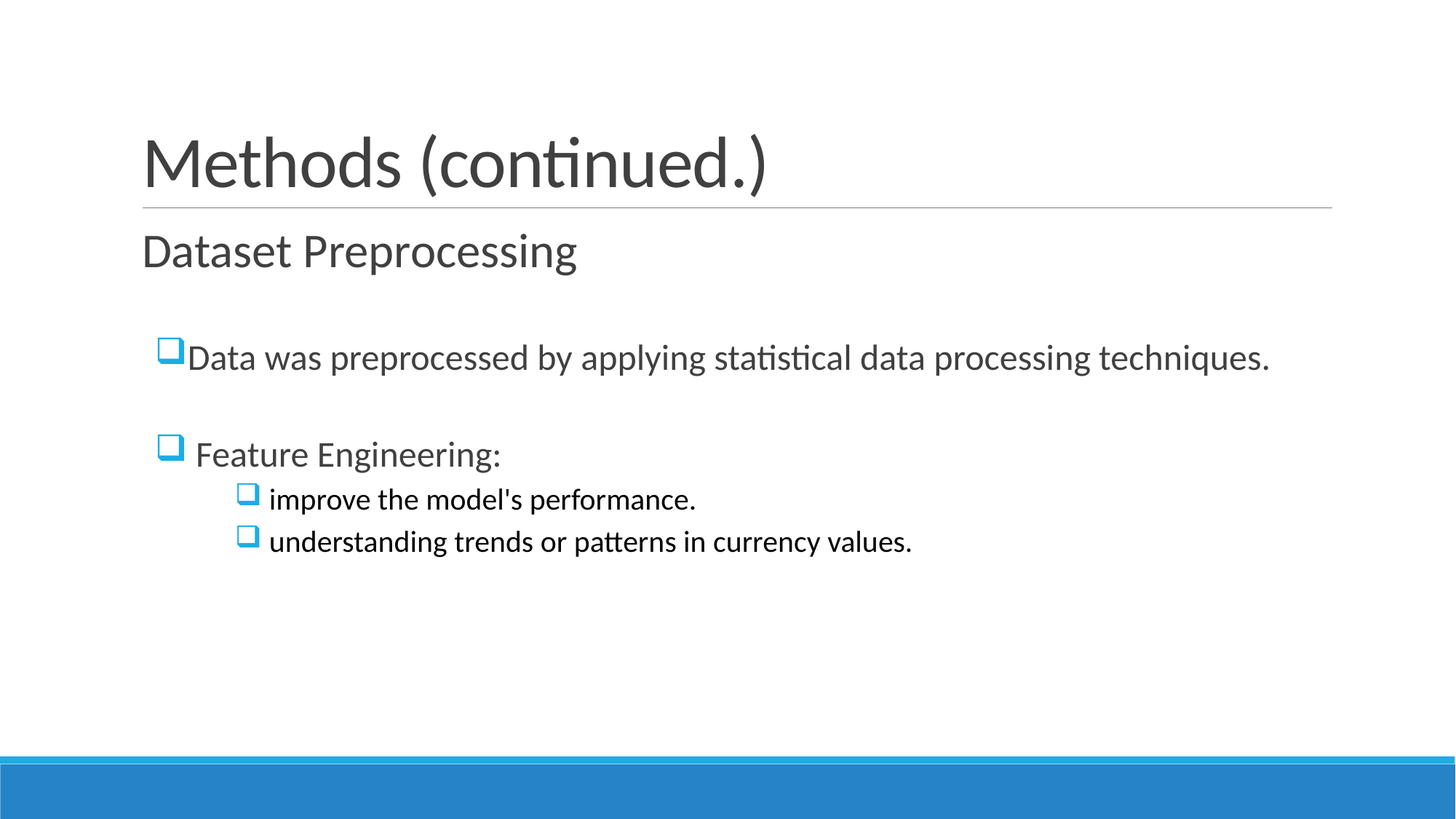

# Methods (continued.)
Dataset Preprocessing

Data was preprocessed by applying statistical data processing techniques.

 Feature Engineering:
 improve the model's performance.
 understanding trends or patterns in currency values.